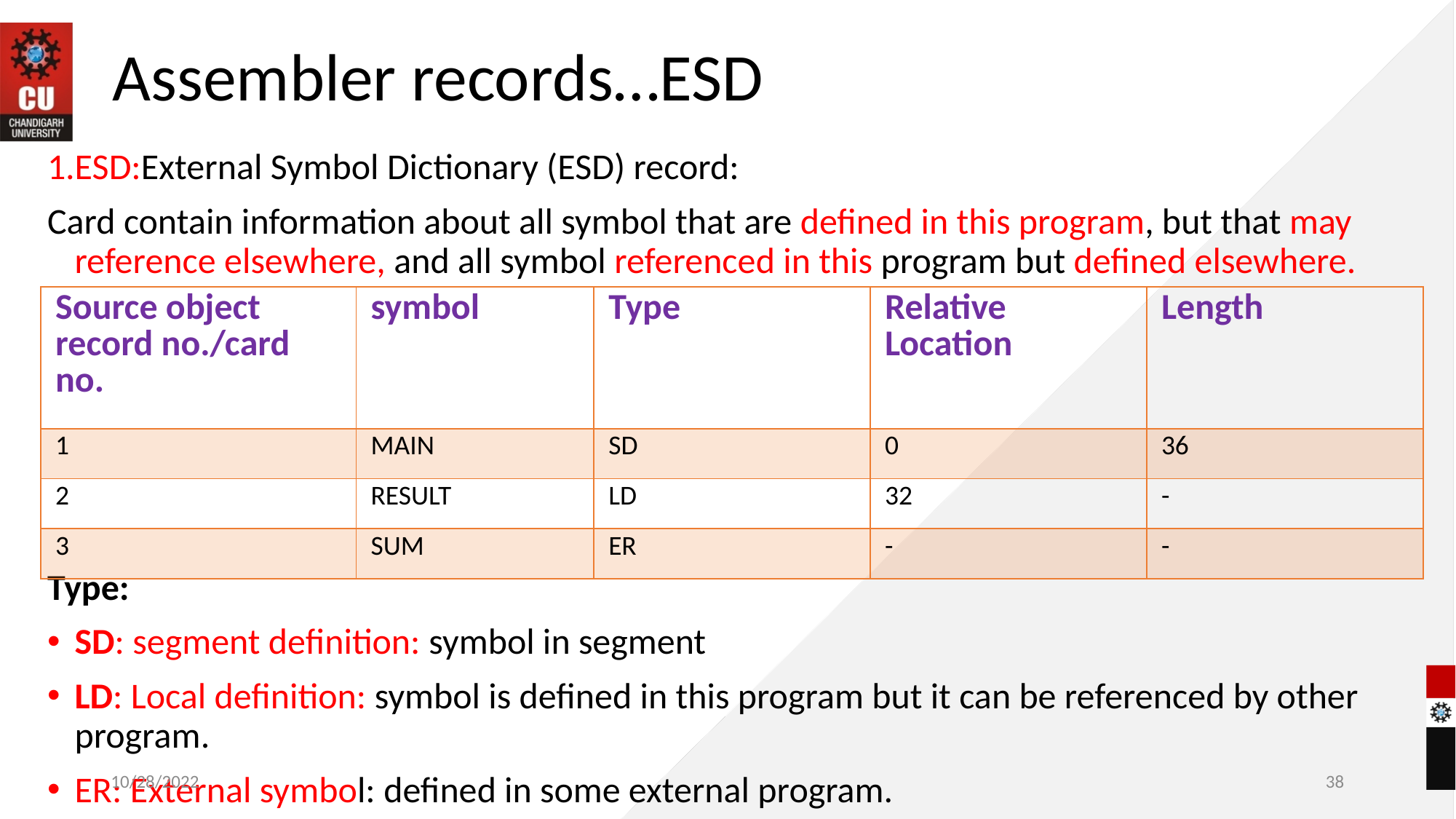

# Assembler records…ESD
1.ESD:External Symbol Dictionary (ESD) record:
Card contain information about all symbol that are defined in this program, but that may reference elsewhere, and all symbol referenced in this program but defined elsewhere.

Type:
SD: segment definition: symbol in segment
LD: Local definition: symbol is defined in this program but it can be referenced by other program.
ER: External symbol: defined in some external program.

| Source object record no./card no. | symbol | Type | Relative Location | Length |
| --- | --- | --- | --- | --- |
| 1 | MAIN | SD | 0 | 36 |
| 2 | RESULT | LD | 32 | - |
| 3 | SUM | ER | - | - |
10/28/2022
38